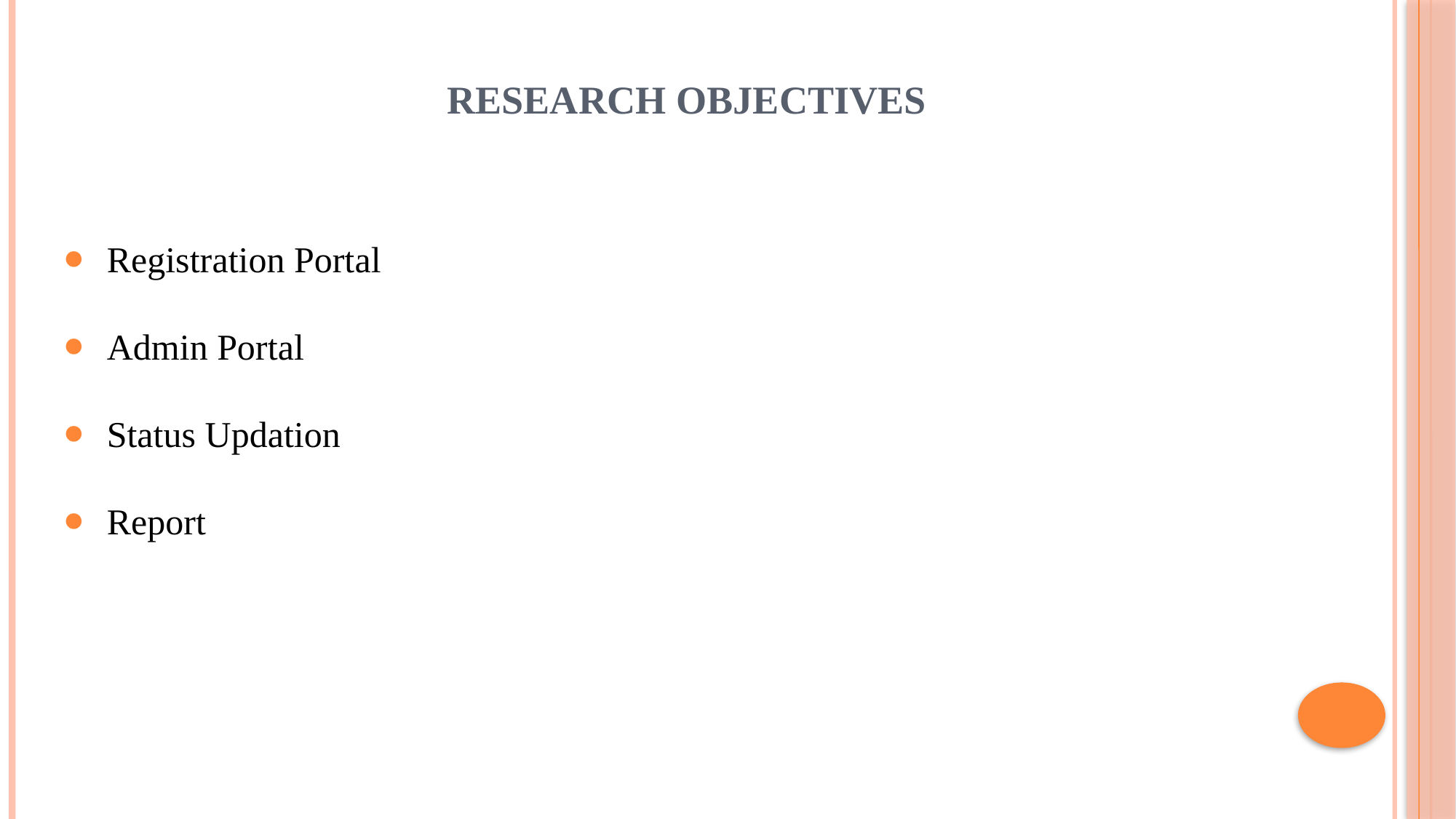

# Research Objectives

Registration Portal

Admin Portal

Status Updation

Report